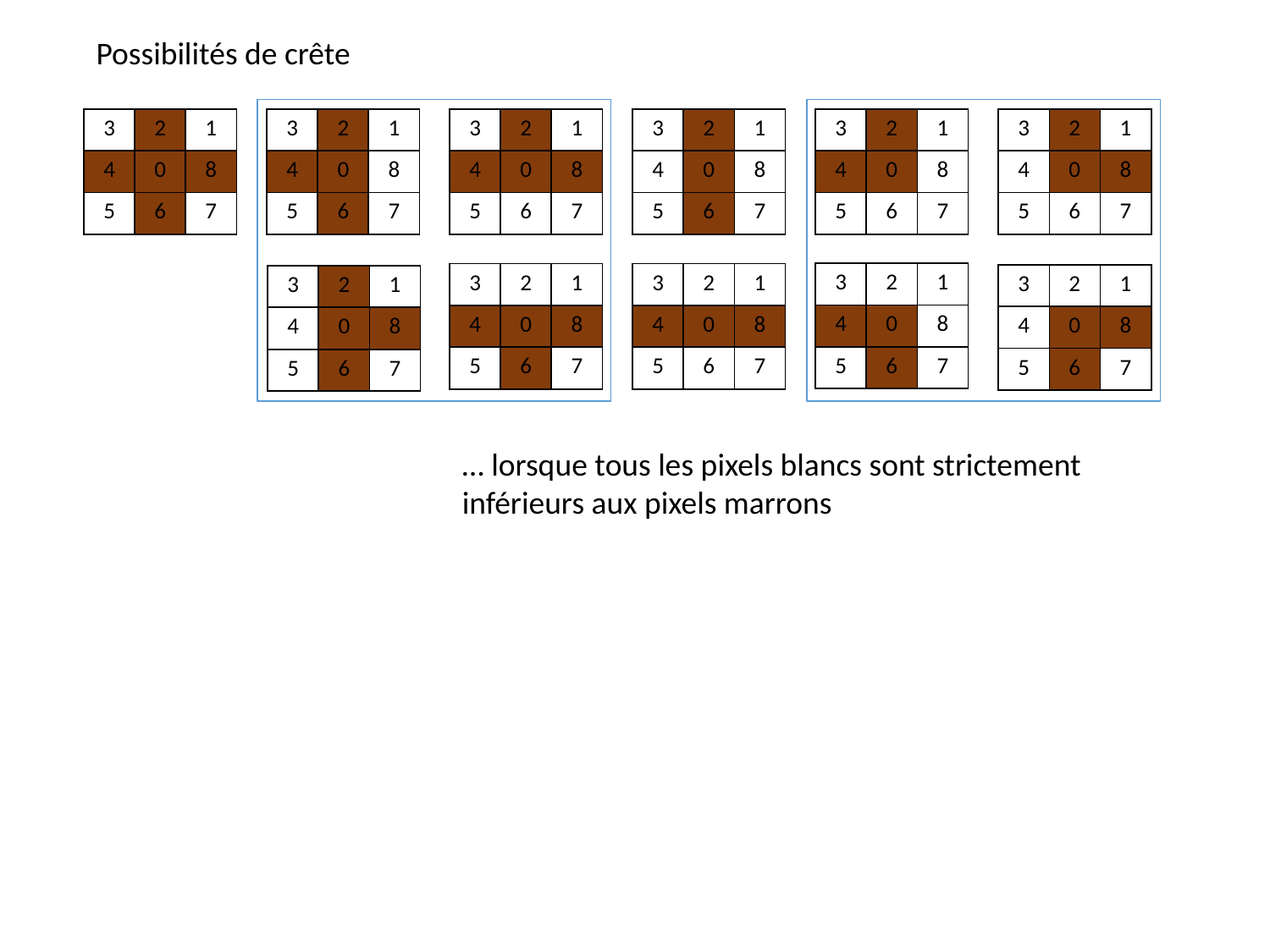

Possibilités de crête

| 3 | 2 | 1 |
| --- | --- | --- |
| 4 | 0 | 8 |
| 5 | 6 | 7 |
| 3 | 2 | 1 |
| --- | --- | --- |
| 4 | 0 | 8 |
| 5 | 6 | 7 |
| 3 | 2 | 1 |
| --- | --- | --- |
| 4 | 0 | 8 |
| 5 | 6 | 7 |
| 3 | 2 | 1 |
| --- | --- | --- |
| 4 | 0 | 8 |
| 5 | 6 | 7 |
| 3 | 2 | 1 |
| --- | --- | --- |
| 4 | 0 | 8 |
| 5 | 6 | 7 |
| 3 | 2 | 1 |
| --- | --- | --- |
| 4 | 0 | 8 |
| 5 | 6 | 7 |
| 3 | 2 | 1 |
| --- | --- | --- |
| 4 | 0 | 8 |
| 5 | 6 | 7 |
| 3 | 2 | 1 |
| --- | --- | --- |
| 4 | 0 | 8 |
| 5 | 6 | 7 |
| 3 | 2 | 1 |
| --- | --- | --- |
| 4 | 0 | 8 |
| 5 | 6 | 7 |
| 3 | 2 | 1 |
| --- | --- | --- |
| 4 | 0 | 8 |
| 5 | 6 | 7 |
| 3 | 2 | 1 |
| --- | --- | --- |
| 4 | 0 | 8 |
| 5 | 6 | 7 |
… lorsque tous les pixels blancs sont strictement inférieurs aux pixels marrons